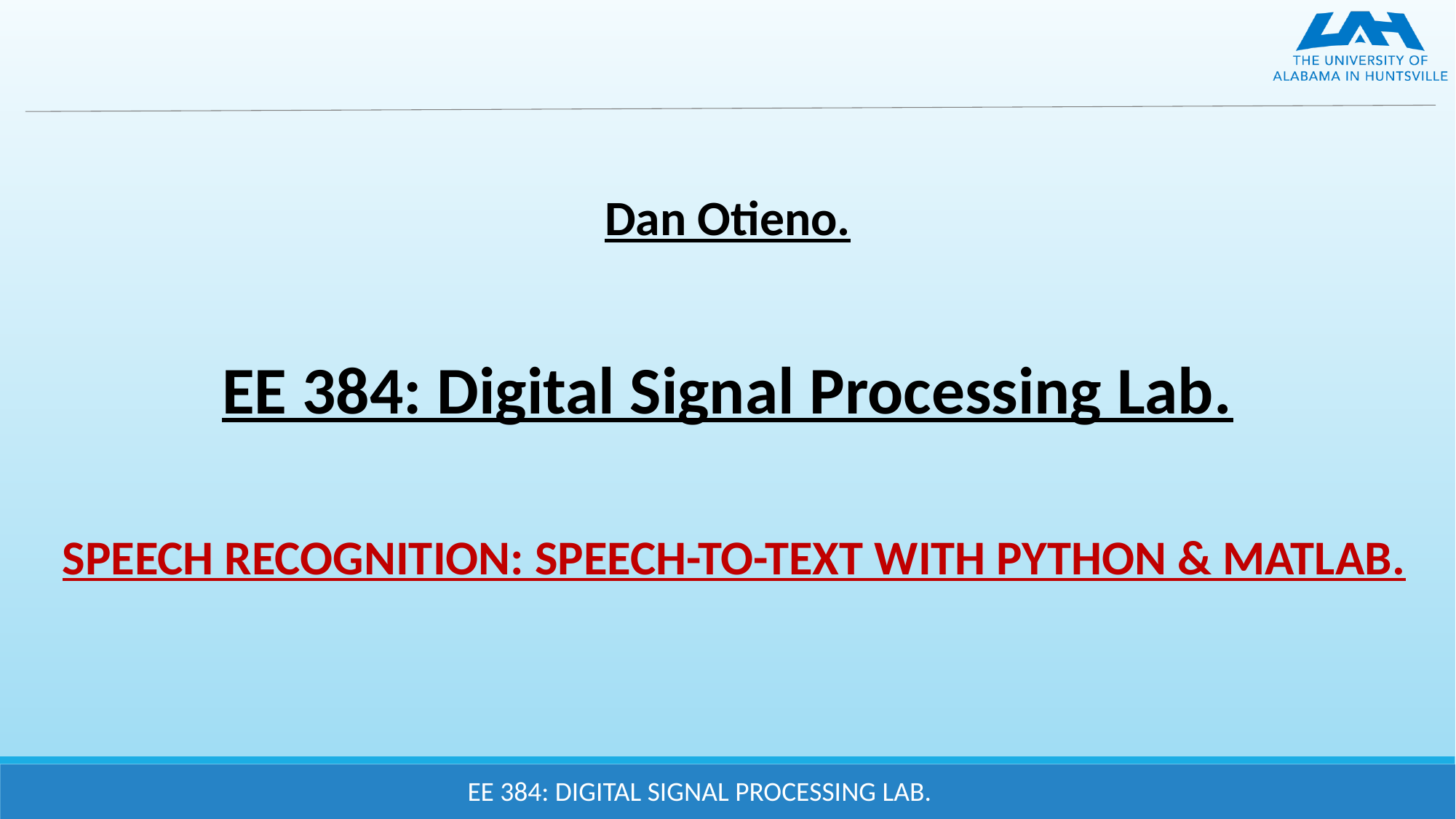

Dan Otieno.

EE 384: Digital Signal Processing Lab.
# SPEECH RECOGNITION: SPEECH-TO-TEXT WITH PYTHON & MATLAB.
EE 384: Digital Signal Processing Lab.